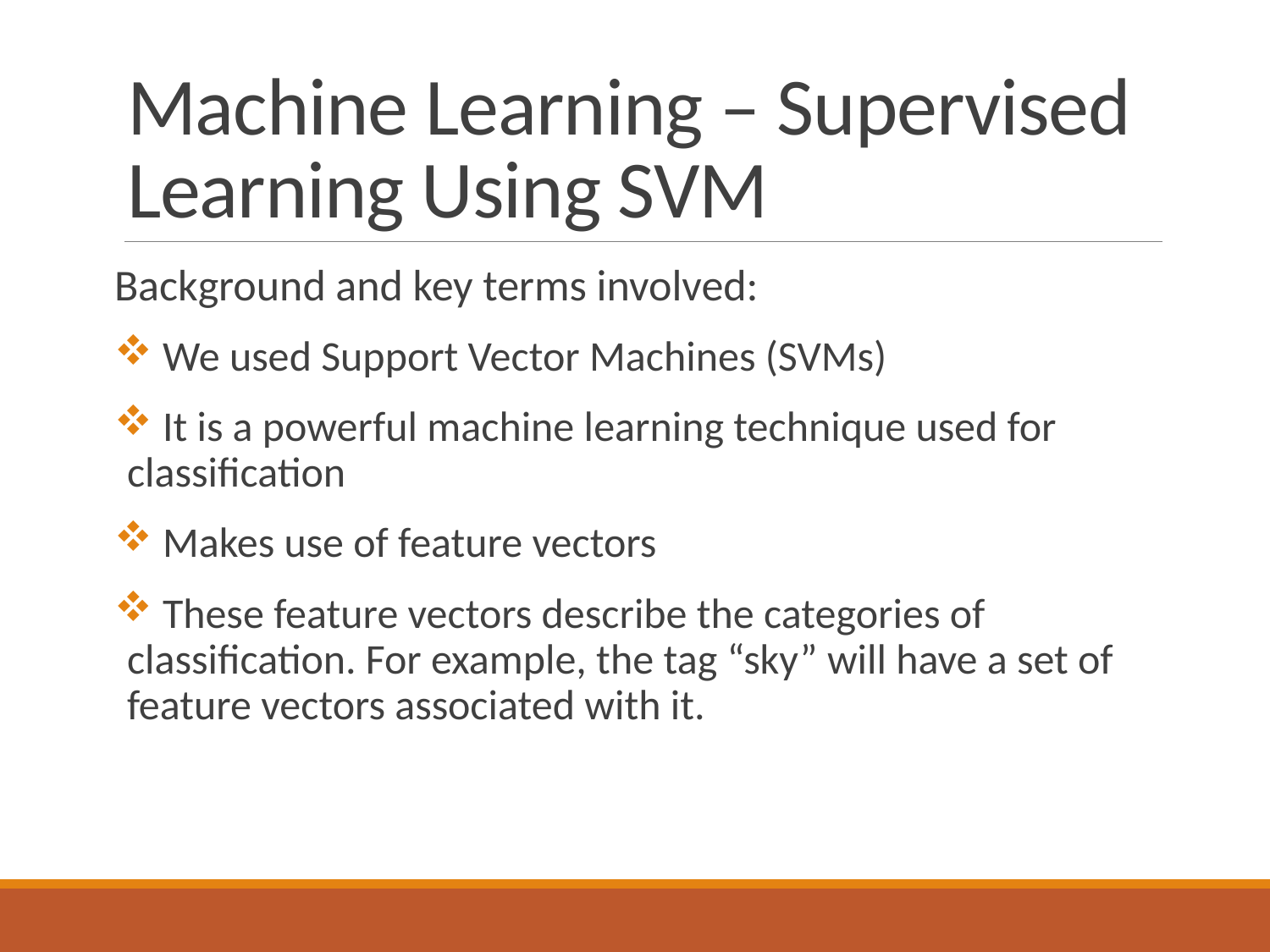

# Machine Learning – Supervised Learning Using SVM
Background and key terms involved:
 We used Support Vector Machines (SVMs)
 It is a powerful machine learning technique used for classification
 Makes use of feature vectors
 These feature vectors describe the categories of classification. For example, the tag “sky” will have a set of feature vectors associated with it.